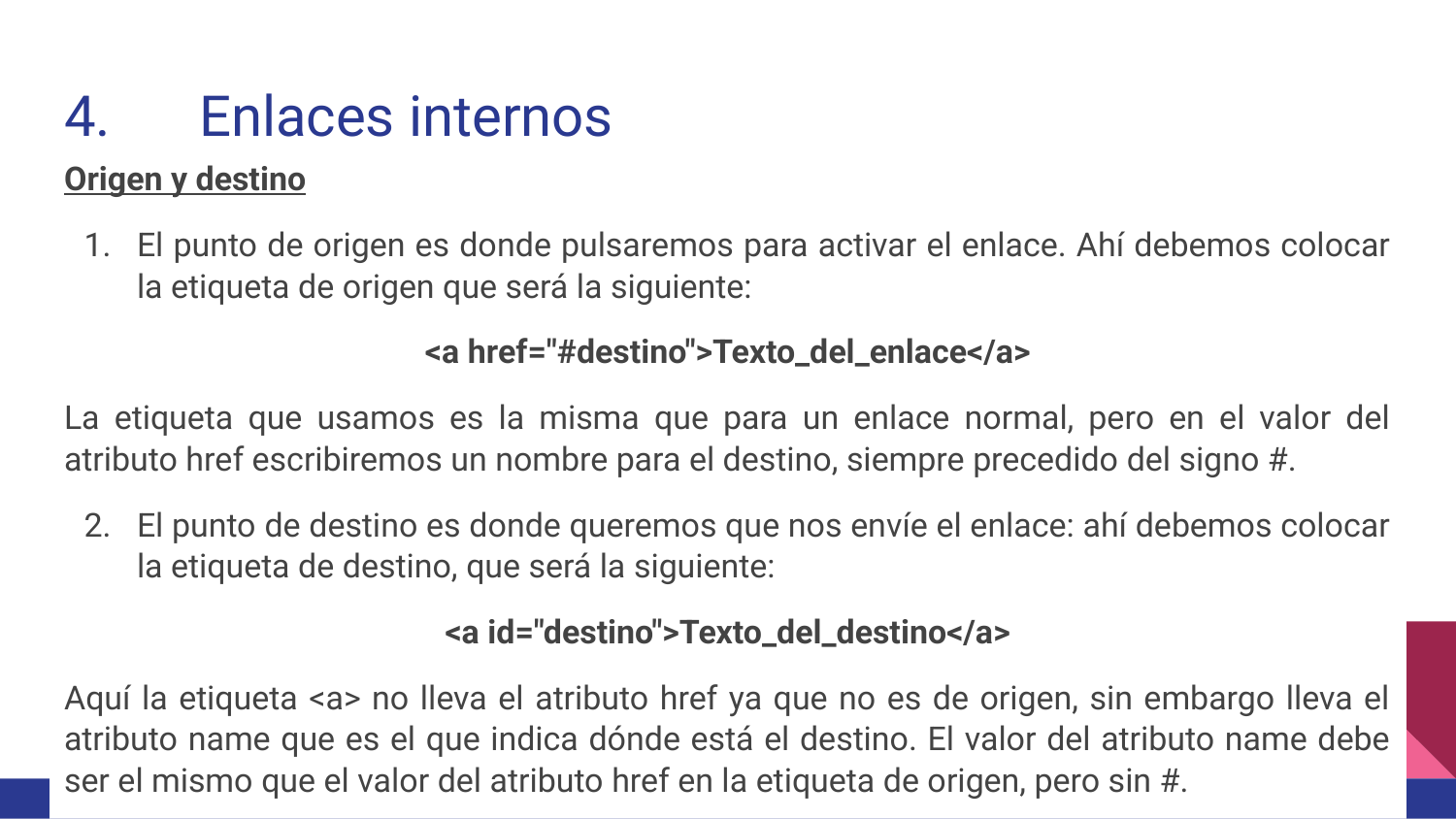

# 4.	Enlaces internos
Origen y destino
El punto de origen es donde pulsaremos para activar el enlace. Ahí debemos colocar la etiqueta de origen que será la siguiente:
<a href="#destino">Texto_del_enlace</a>
La etiqueta que usamos es la misma que para un enlace normal, pero en el valor del atributo href escribiremos un nombre para el destino, siempre precedido del signo #.
El punto de destino es donde queremos que nos envíe el enlace: ahí debemos colocar la etiqueta de destino, que será la siguiente:
<a id="destino">Texto_del_destino</a>
Aquí la etiqueta <a> no lleva el atributo href ya que no es de origen, sin embargo lleva el atributo name que es el que indica dónde está el destino. El valor del atributo name debe ser el mismo que el valor del atributo href en la etiqueta de origen, pero sin #.